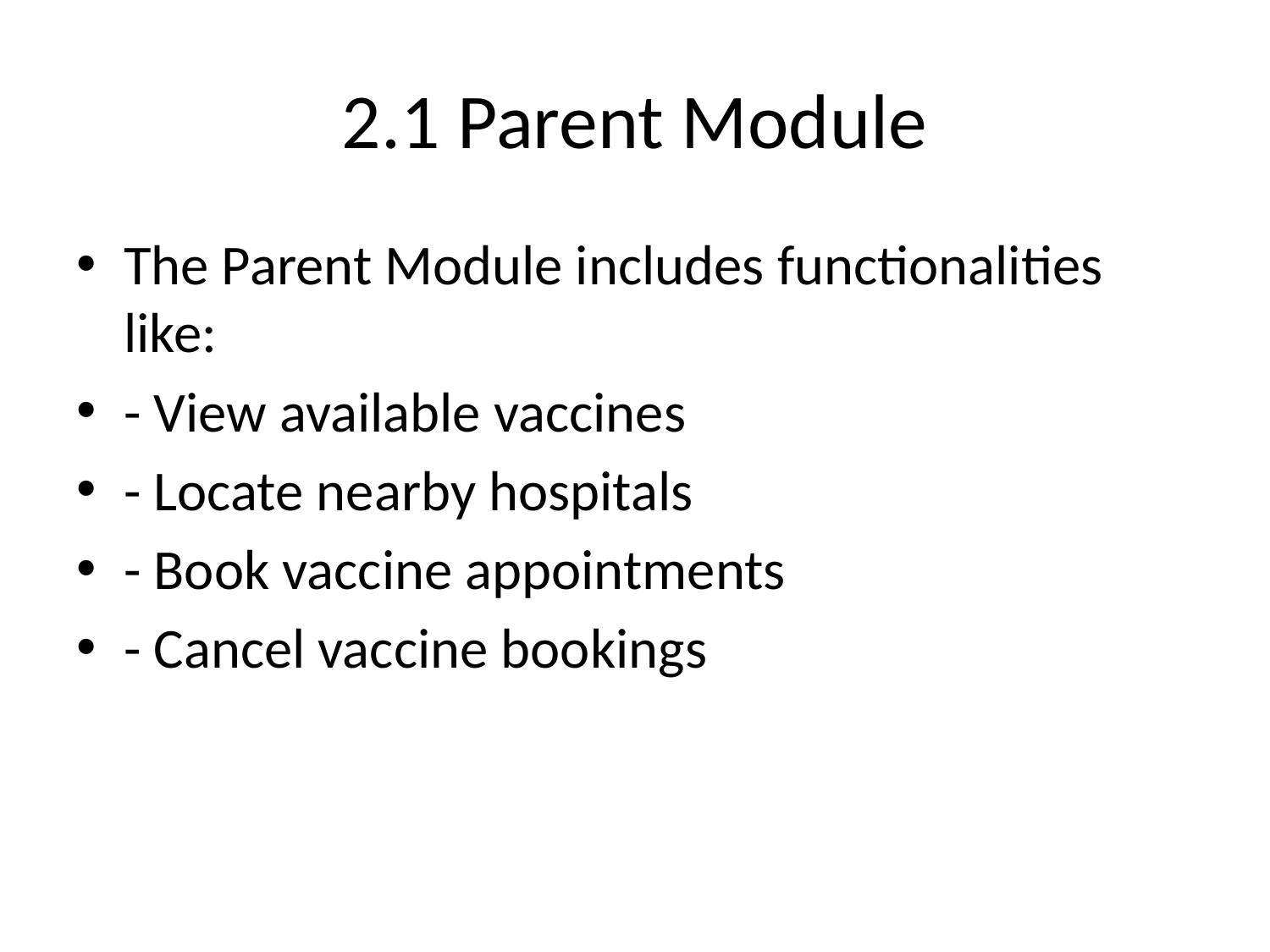

# 2.1 Parent Module
The Parent Module includes functionalities like:
- View available vaccines
- Locate nearby hospitals
- Book vaccine appointments
- Cancel vaccine bookings